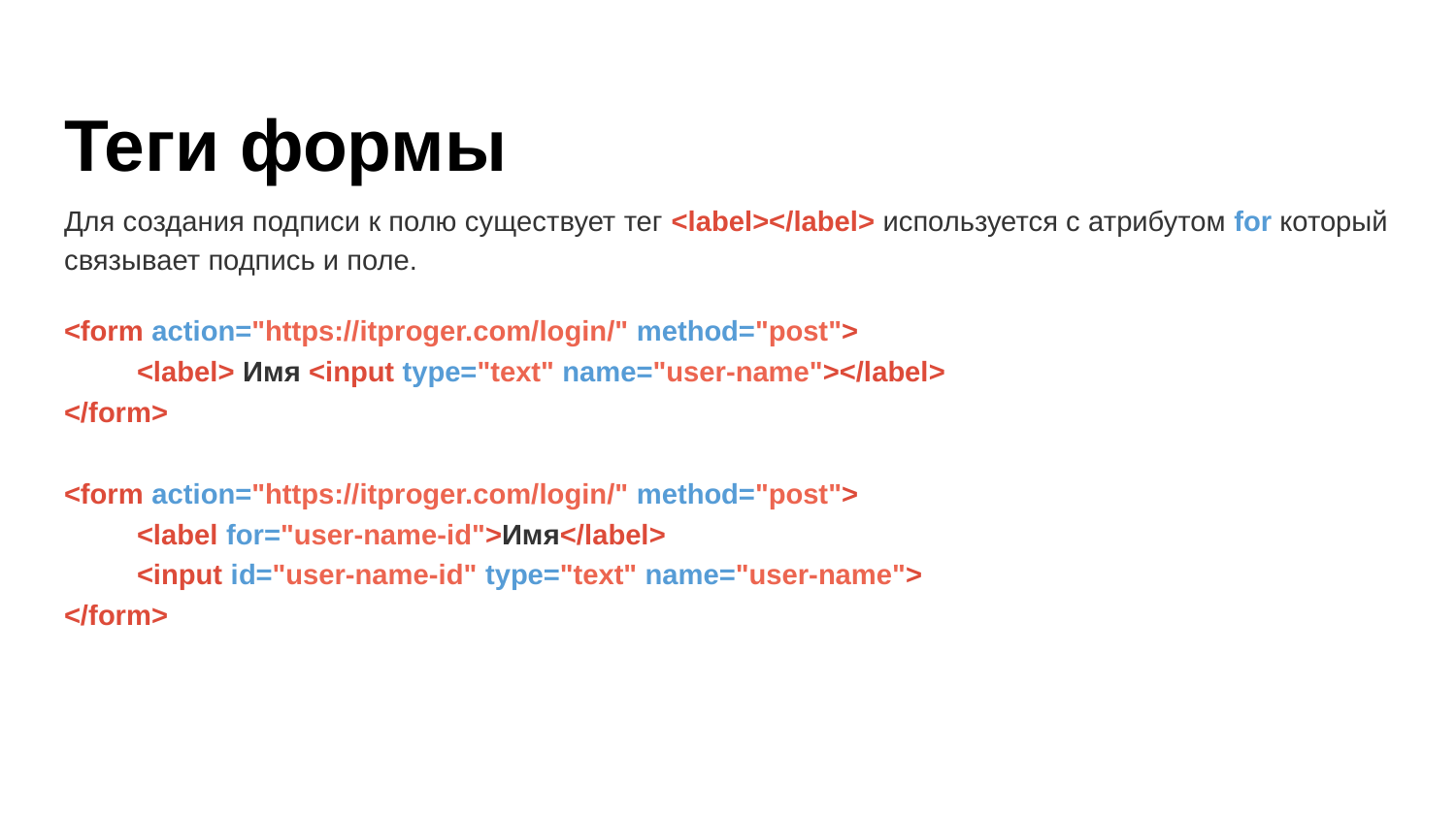

# Теги формы
Для создания подписи к полю существует тег <label></label> используется с атрибутом for который связывает подпись и поле.
<form action="https://itproger.com/login/" method="post">
<label> Имя <input type="text" name="user-name"></label>
</form>

<form action="https://itproger.com/login/" method="post">
<label for="user-name-id">Имя</label>
<input id="user-name-id" type="text" name="user-name">
</form>